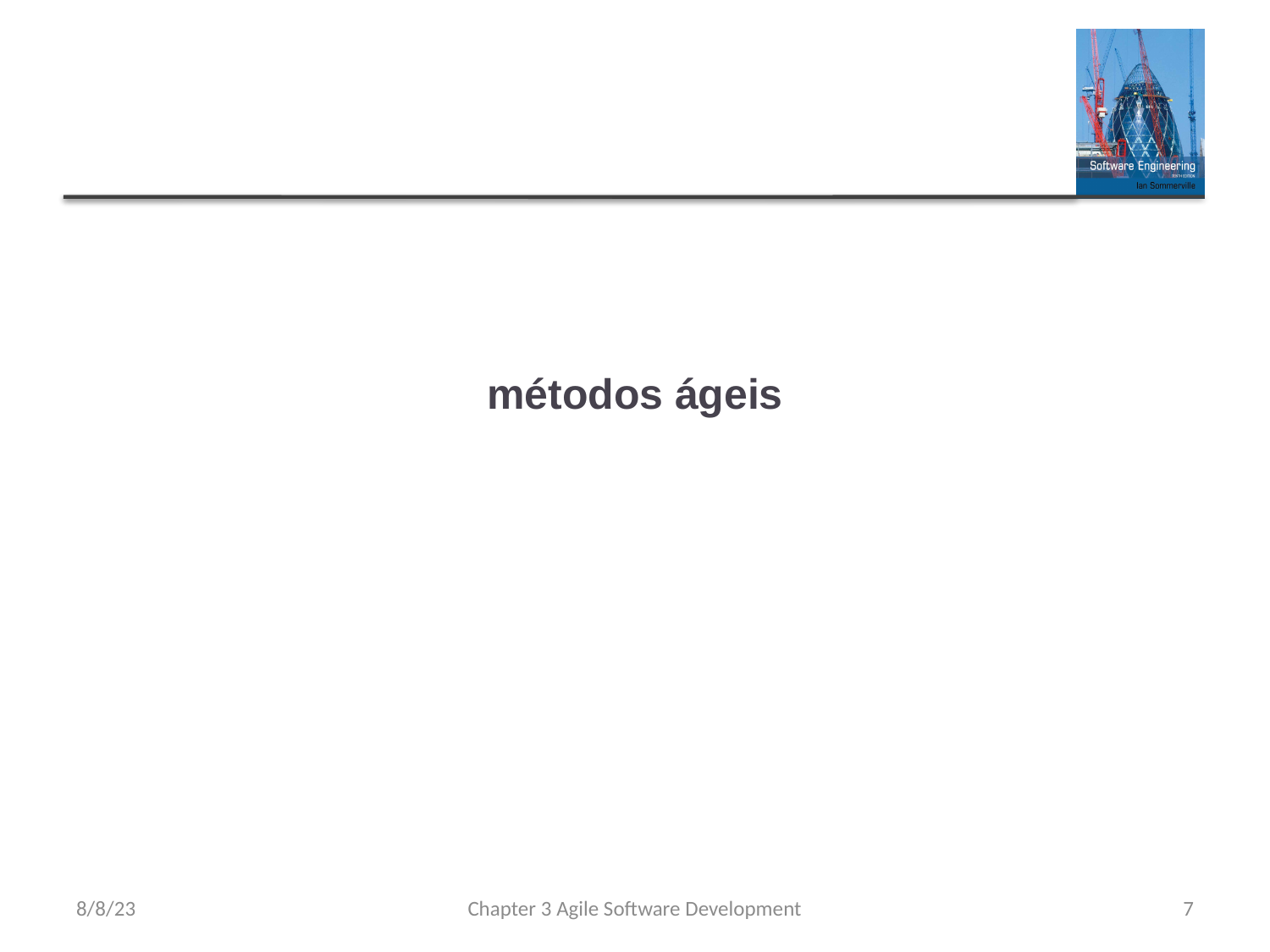

# métodos ágeis
8/8/23
Chapter 3 Agile Software Development
7